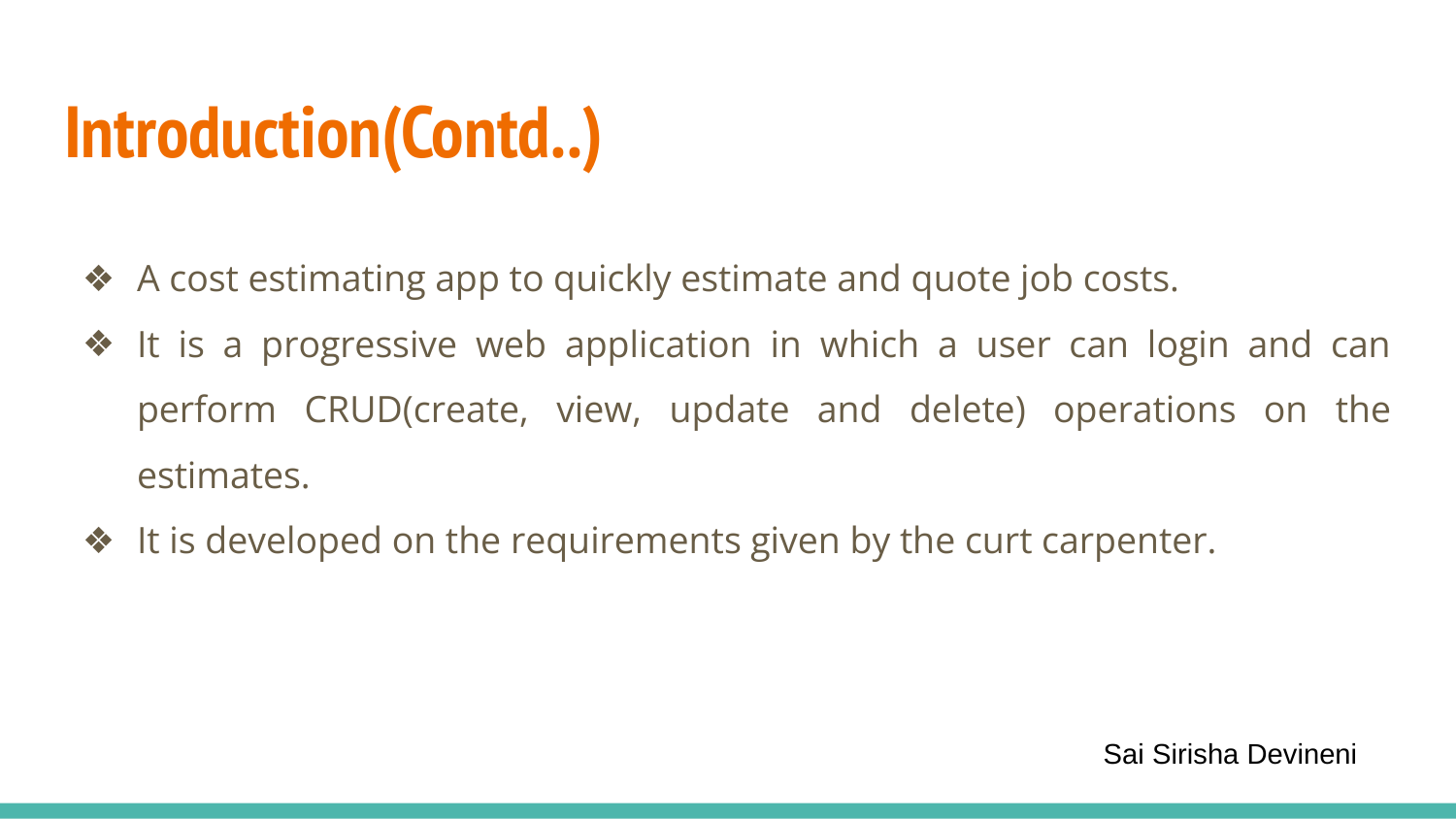

# Introduction(Contd..)
A cost estimating app to quickly estimate and quote job costs.
It is a progressive web application in which a user can login and can perform CRUD(create, view, update and delete) operations on the estimates.
It is developed on the requirements given by the curt carpenter.
Sai Sirisha Devineni